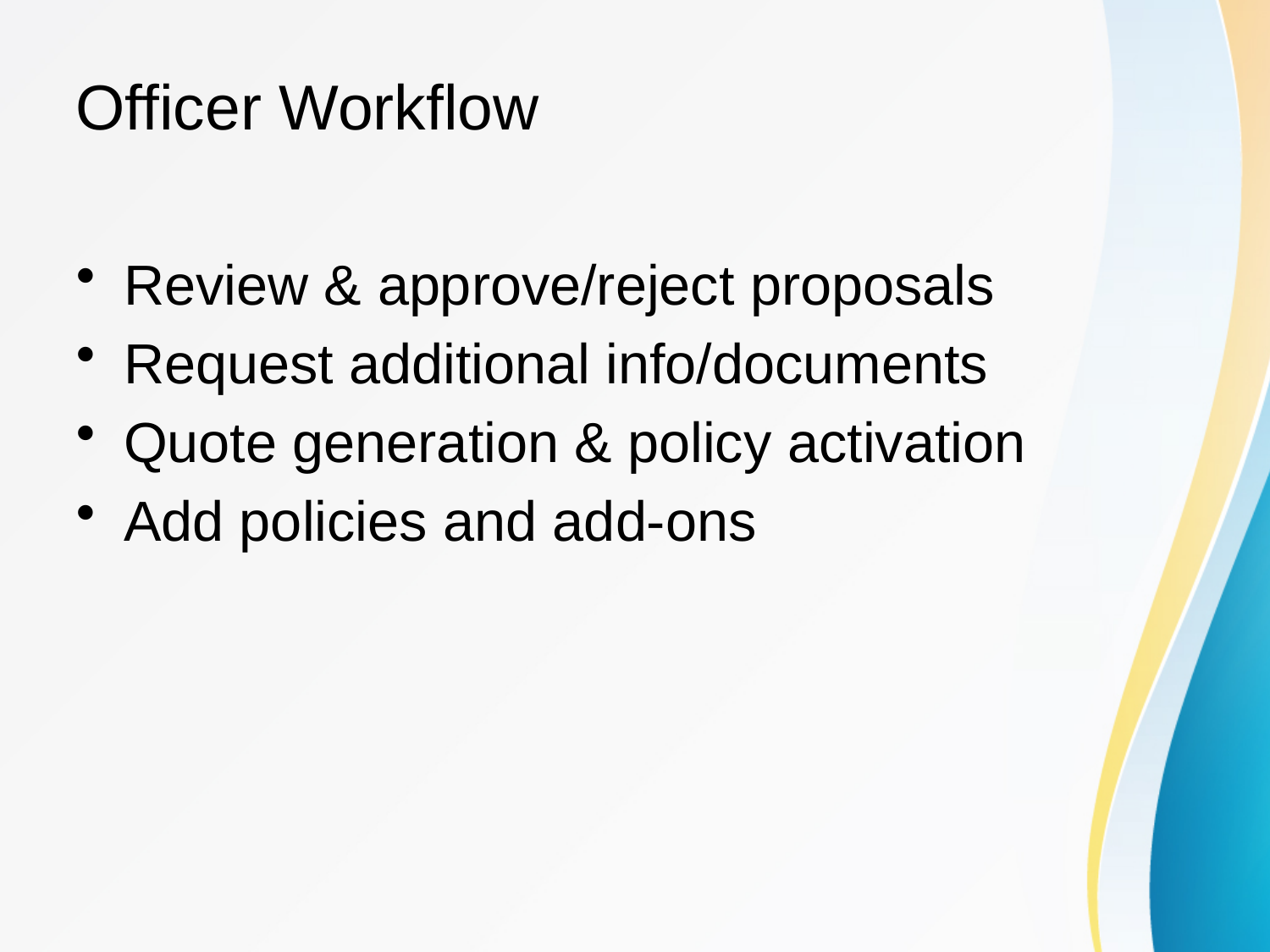

# Officer Workflow

Review & approve/reject proposals
Request additional info/documents
Quote generation & policy activation
Add policies and add‑ons